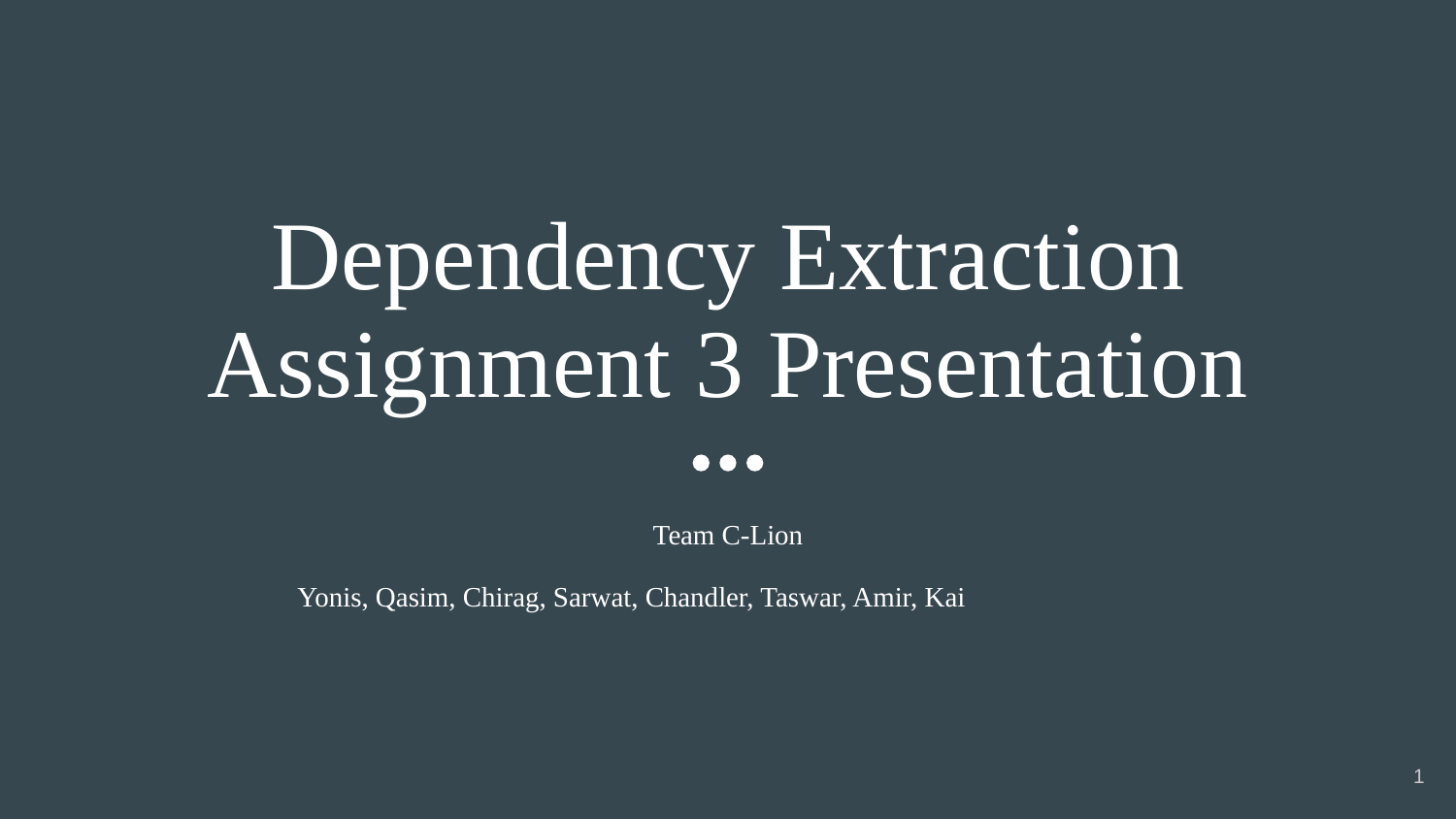

# Dependency Extraction Assignment 3 Presentation
Team C-Lion

                         Yonis, Qasim, Chirag, Sarwat, Chandler, Taswar, Amir, Kai

1